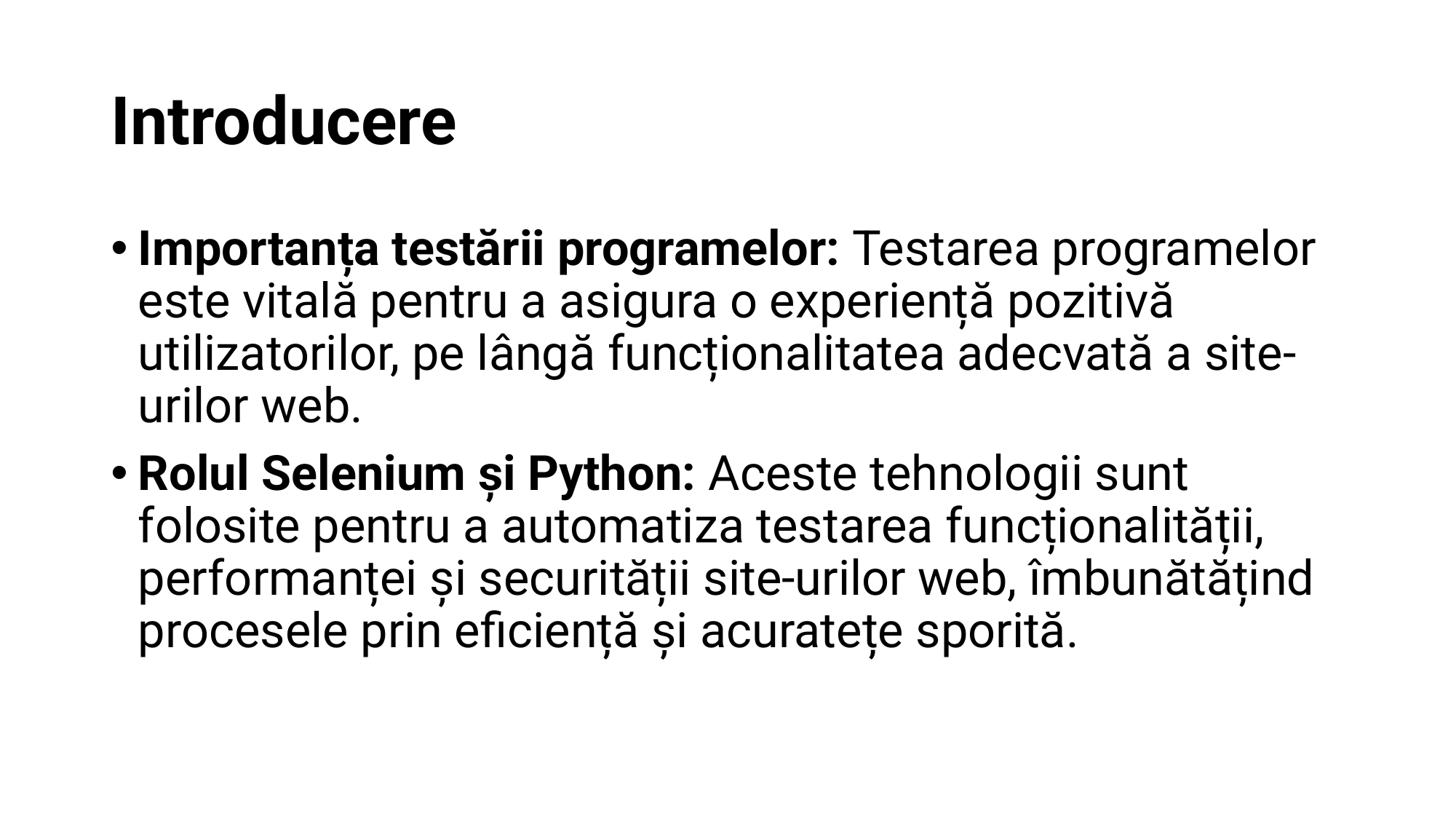

# Introducere
Importanța testării programelor: Testarea programelor este vitală pentru a asigura o experiență pozitivă utilizatorilor, pe lângă funcționalitatea adecvată a site-urilor web.
Rolul Selenium și Python: Aceste tehnologii sunt folosite pentru a automatiza testarea funcționalității, performanței și securității site-urilor web, îmbunătățind procesele prin eficiență și acuratețe sporită.